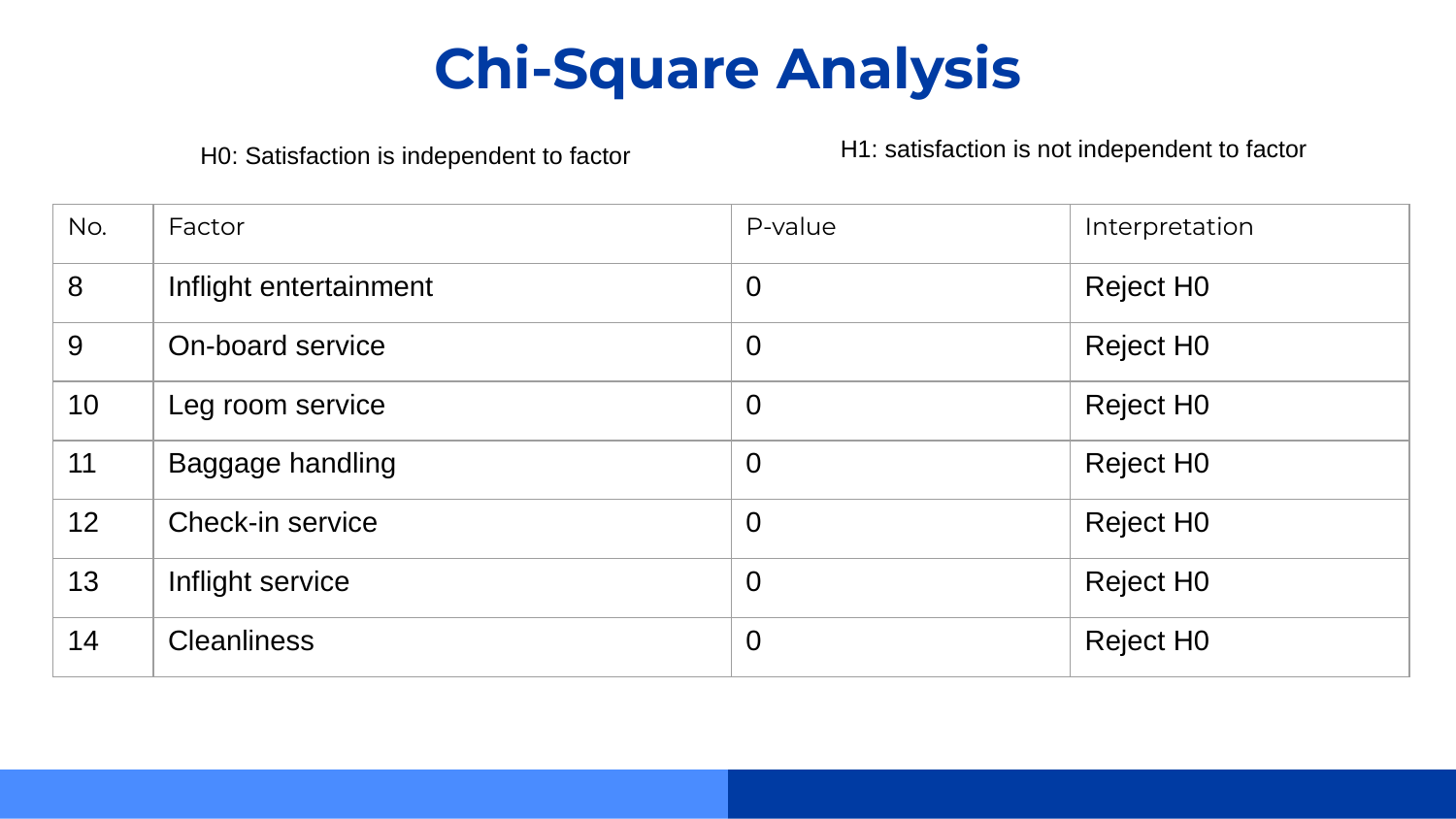

# Chi-Square Analysis
H1: satisfaction is not independent to factor

H0: Satisfaction is independent to factor

| No. | Factor | P-value | Interpretation |
| --- | --- | --- | --- |
| 8 | Inflight entertainment | 0 | Reject H0 |
| 9 | On-board service | 0 | Reject H0 |
| 10 | Leg room service | 0 | Reject H0 |
| 11 | Baggage handling | 0 | Reject H0 |
| 12 | Check-in service | 0 | Reject H0 |
| 13 | Inflight service | 0 | Reject H0 |
| 14 | Cleanliness | 0 | Reject H0 |